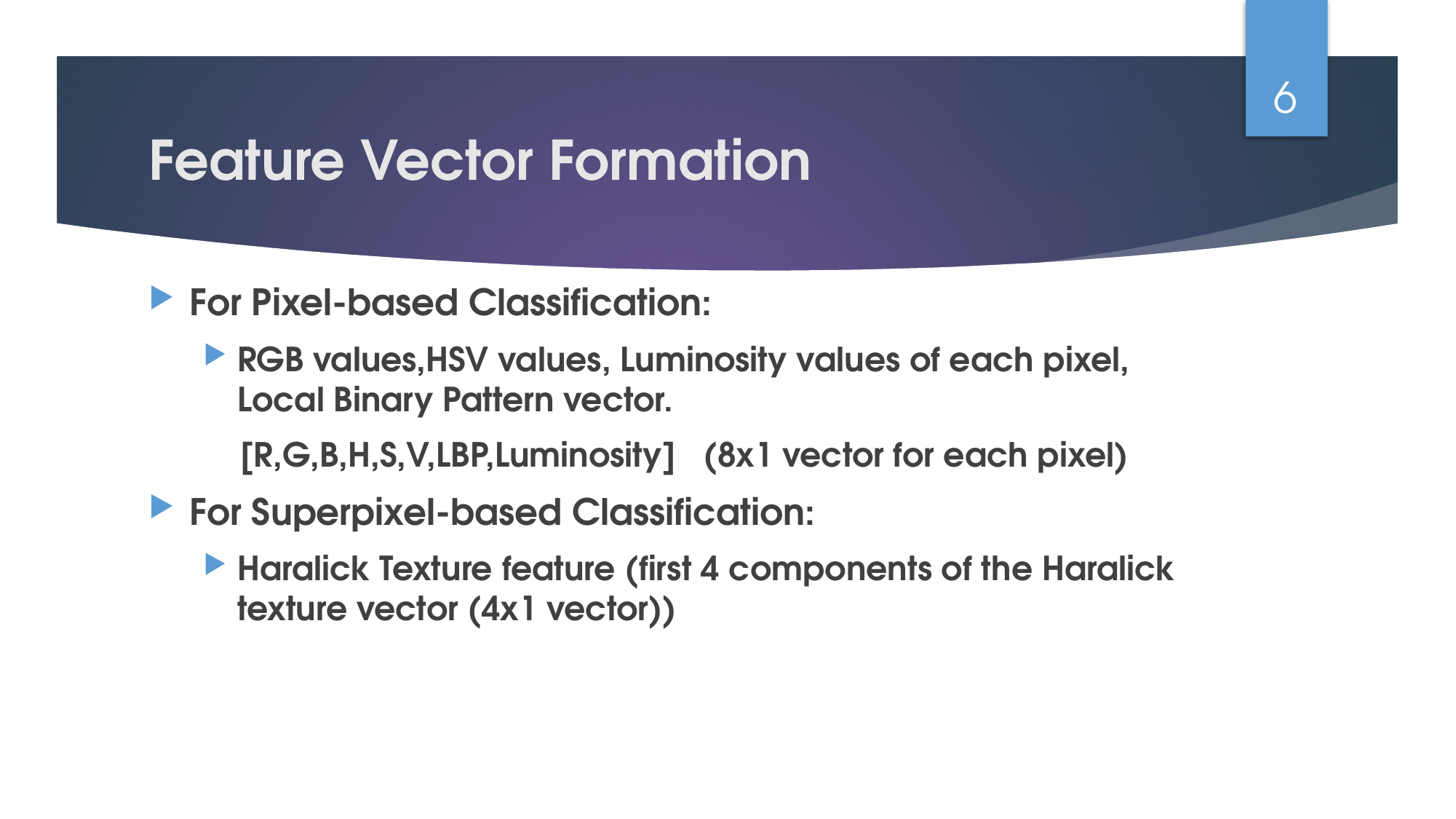

6
# Feature Vector Formation
For Pixel-based Classification:
RGB values,HSV values, Luminosity values of each pixel, Local Binary Pattern vector.
    [R,G,B,H,S,V,LBP,Luminosity]   (8x1 vector for each pixel)
For Superpixel-based Classification:
Haralick Texture feature (first 4 components of the Haralick texture vector (4x1 vector))